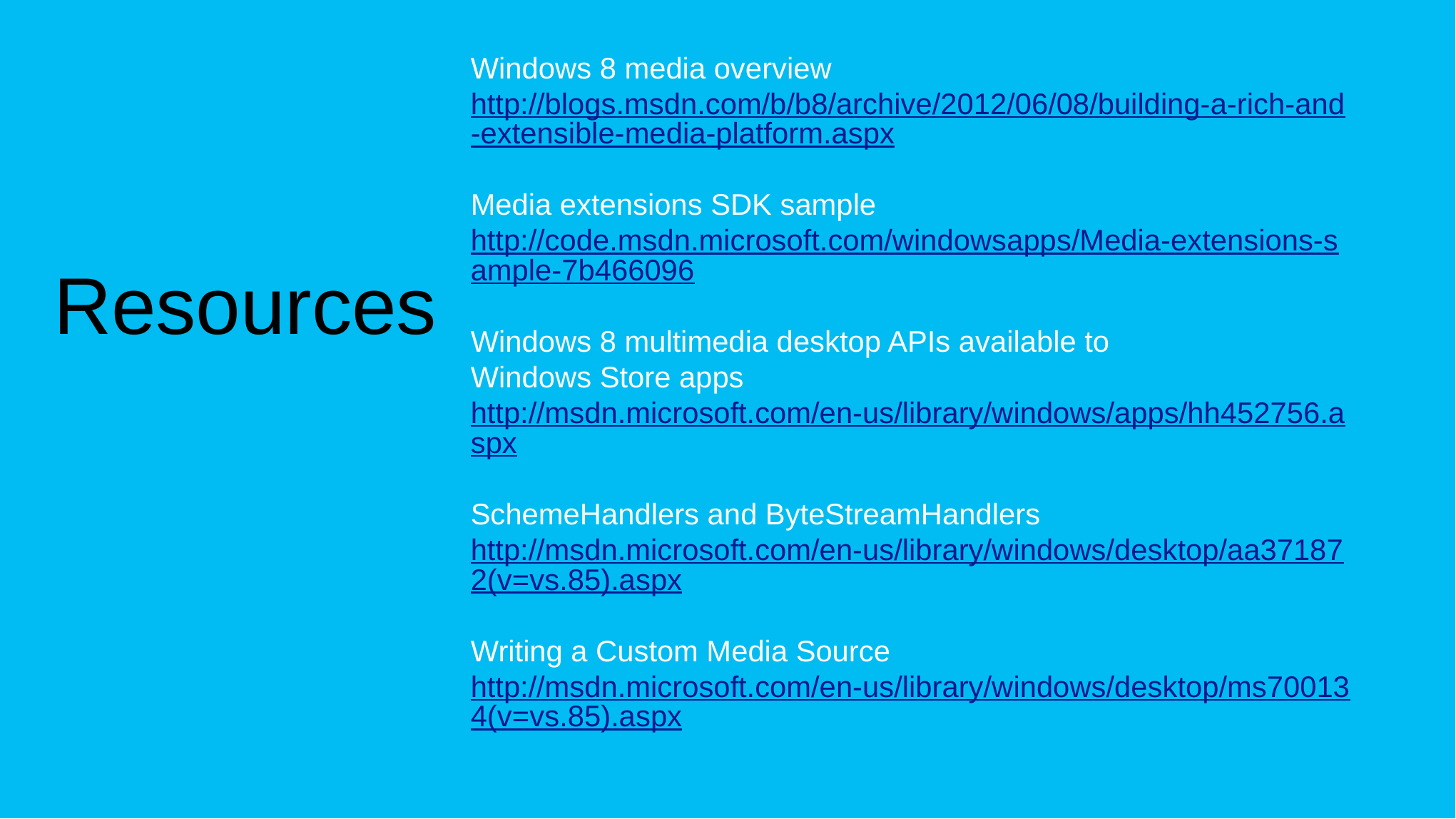

Windows 8 media overview
http://blogs.msdn.com/b/b8/archive/2012/06/08/building-a-rich-and-extensible-media-platform.aspx

Media extensions SDK sample
http://code.msdn.microsoft.com/windowsapps/Media-extensions-sample-7b466096

Windows 8 multimedia desktop APIs available to
Windows Store apps
http://msdn.microsoft.com/en-us/library/windows/apps/hh452756.aspx

SchemeHandlers and ByteStreamHandlers
http://msdn.microsoft.com/en-us/library/windows/desktop/aa371872(v=vs.85).aspx

Writing a Custom Media Source
http://msdn.microsoft.com/en-us/library/windows/desktop/ms700134(v=vs.85).aspx

# Resources